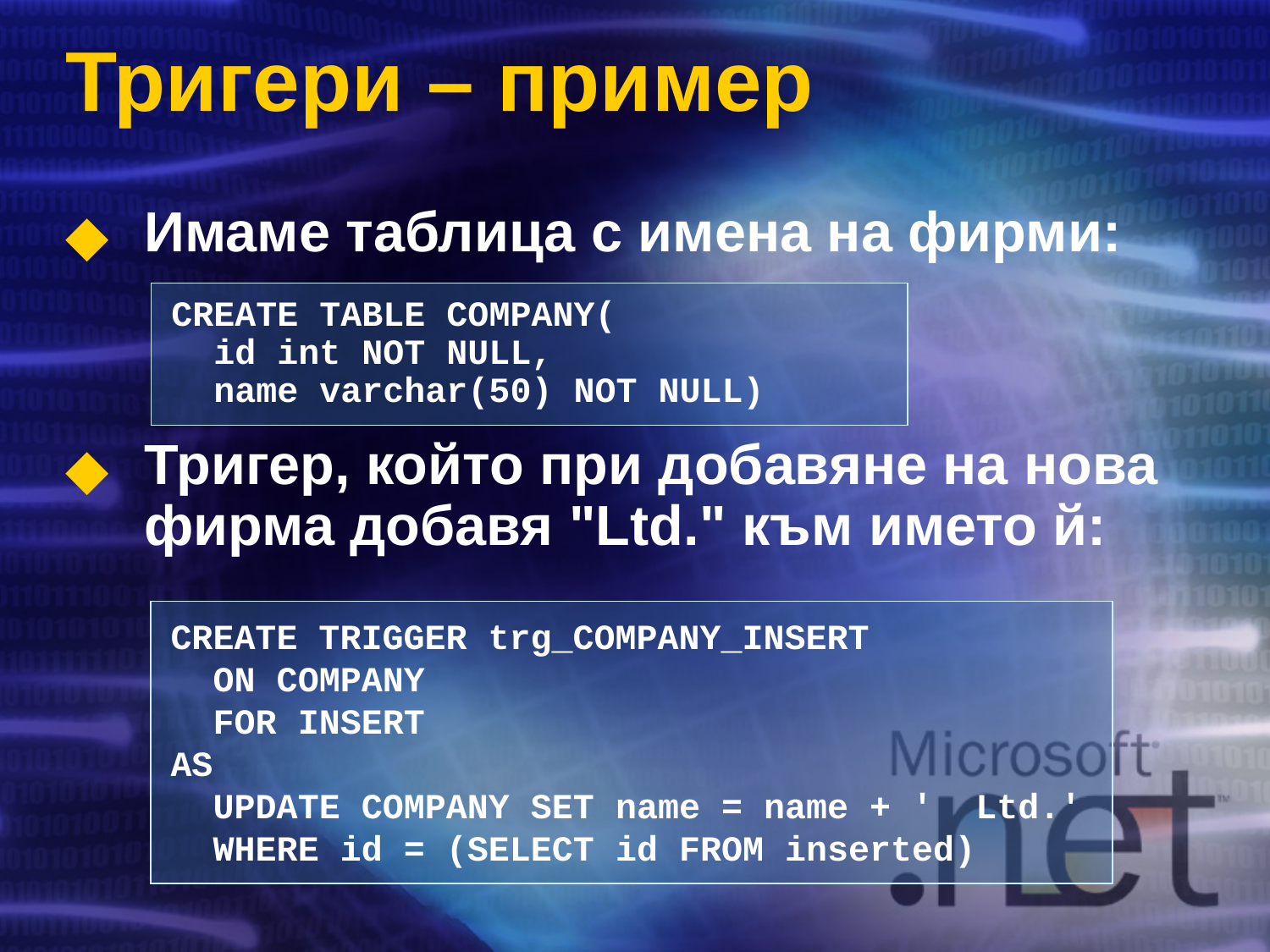

# Тригери – пример
Имаме таблица с имена на фирми:

Тригер, който при добавяне на нова фирма добавя "Ltd." към името й:
CREATE TABLE COMPANY(
  id int NOT NULL,
  name varchar(50) NOT NULL)
CREATE TRIGGER trg_COMPANY_INSERT
  ON COMPANY
  FOR INSERT
AS
  UPDATE COMPANY SET name = name + '  Ltd.'
  WHERE id = (SELECT id FROM inserted)